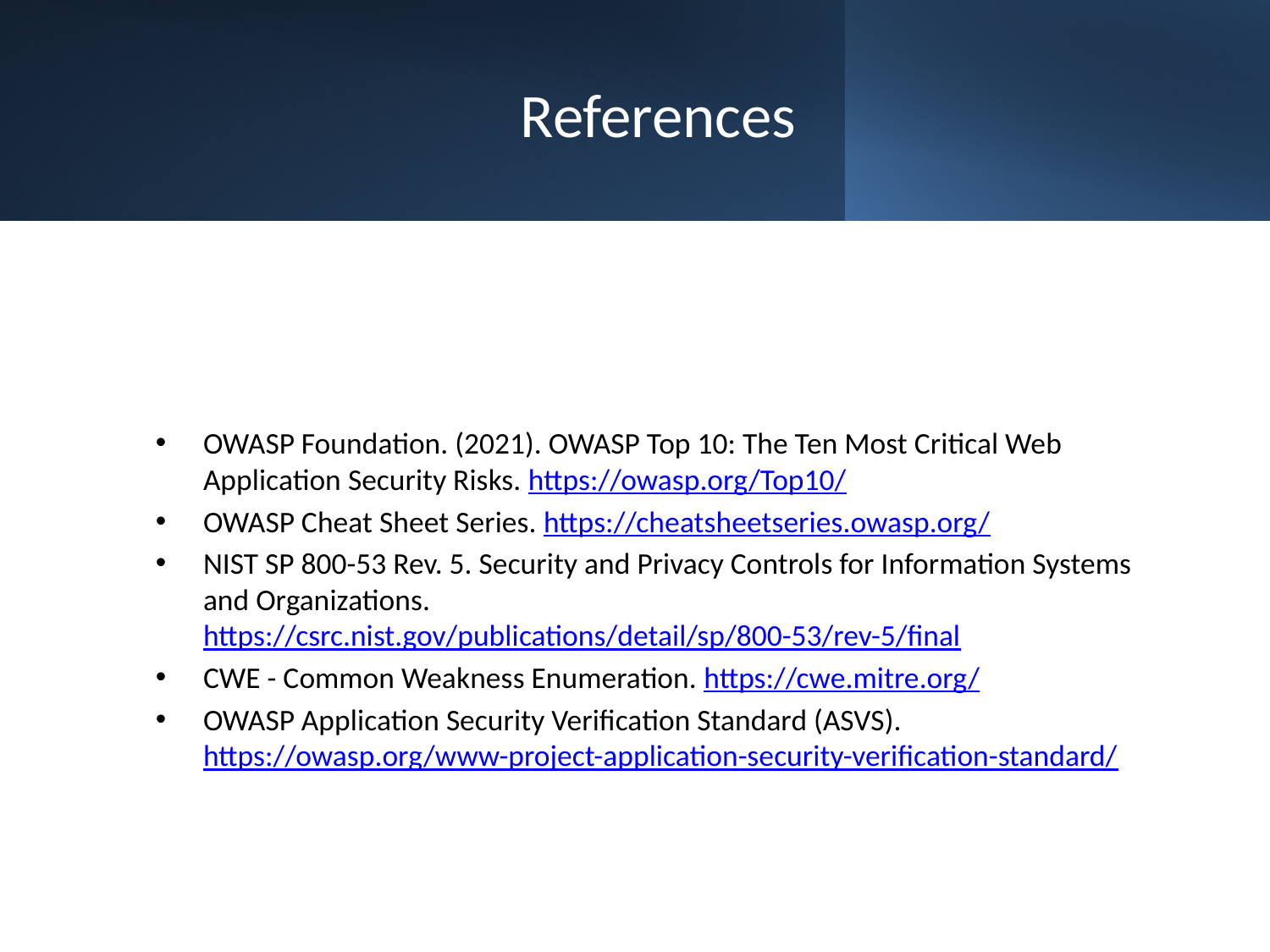

# References

OWASP Foundation. (2021). OWASP Top 10: The Ten Most Critical Web Application Security Risks. https://owasp.org/Top10/
OWASP Cheat Sheet Series. https://cheatsheetseries.owasp.org/
NIST SP 800-53 Rev. 5. Security and Privacy Controls for Information Systems and Organizations. https://csrc.nist.gov/publications/detail/sp/800-53/rev-5/final
CWE - Common Weakness Enumeration. https://cwe.mitre.org/
OWASP Application Security Verification Standard (ASVS). https://owasp.org/www-project-application-security-verification-standard/